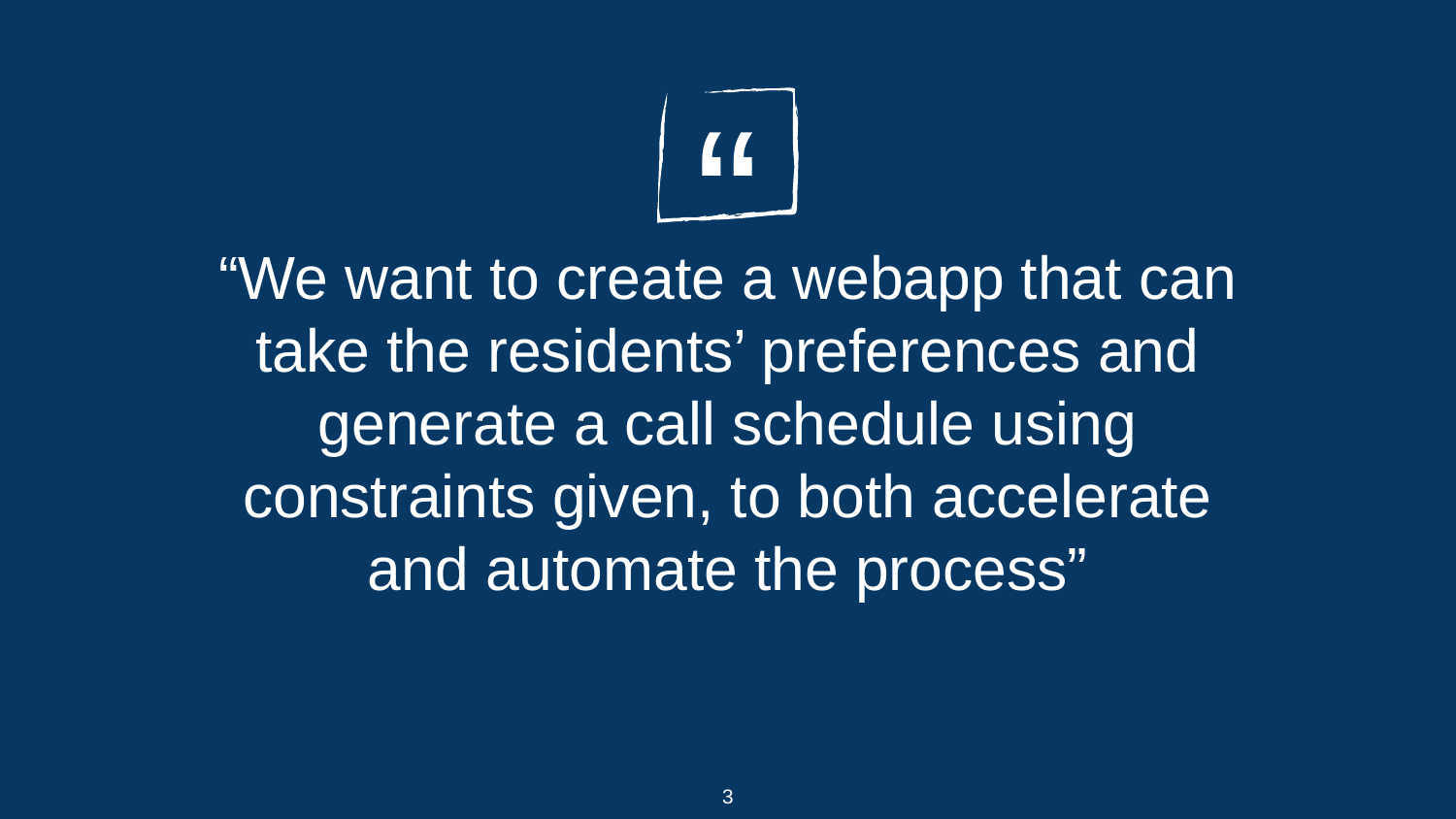

“We want to create a webapp that can take the residents’ preferences and generate a call schedule using constraints given, to both accelerate and automate the process”
3